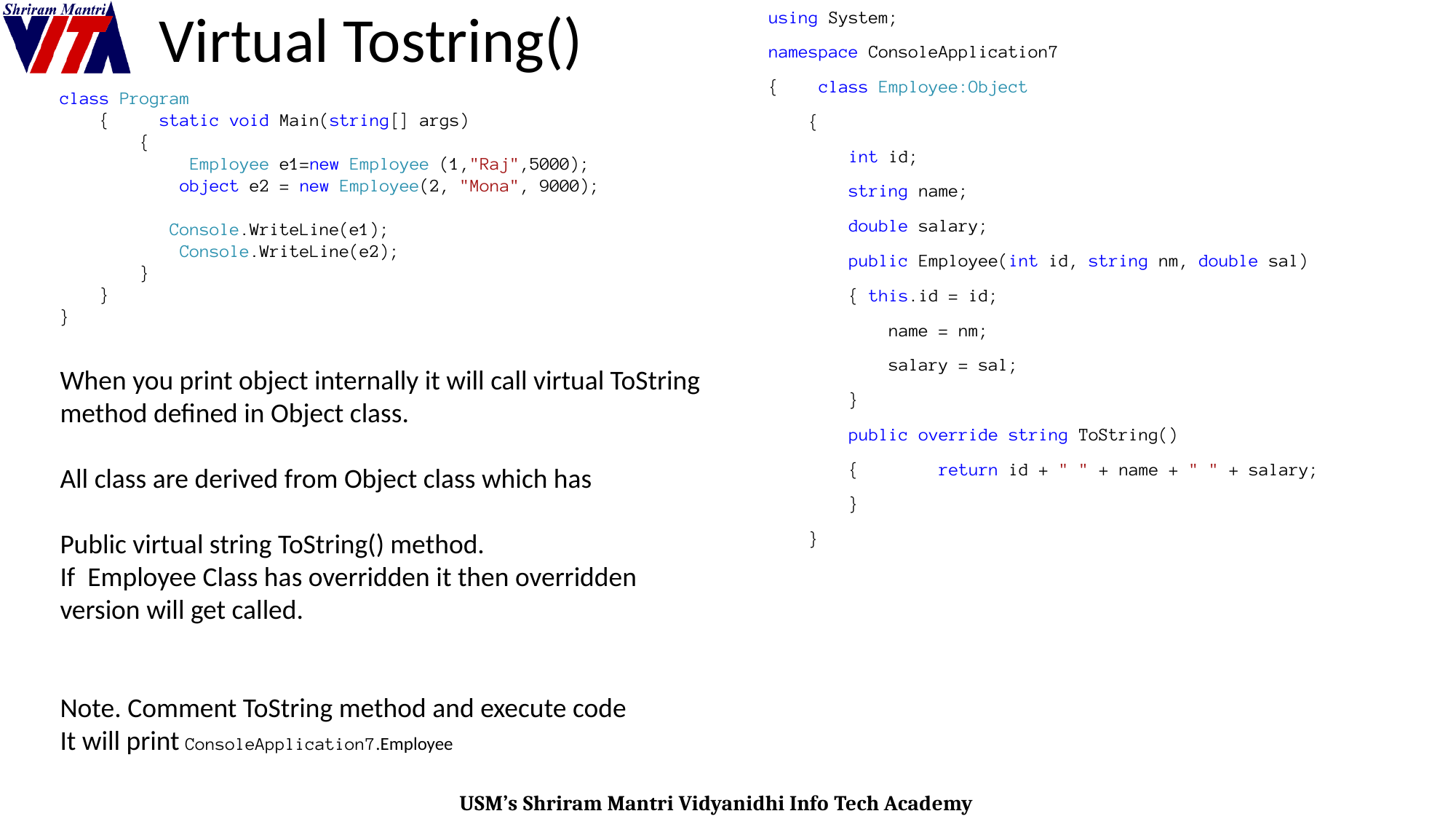

# Virtual Tostring()
using System;
namespace ConsoleApplication7
{    class Employee:Object
    {
        int id;
        string name;
        double salary;
        public Employee(int id, string nm, double sal)
        { this.id = id;
            name = nm;
            salary = sal;
        }
        public override string ToString()
        {        return id + " " + name + " " + salary;
        }
    }

class Program
    {     static void Main(string[] args)
        {
             Employee e1=new Employee (1,"Raj",5000);
            object e2 = new Employee(2, "Mona", 9000);

           Console.WriteLine(e1);
            Console.WriteLine(e2);
        }
    }
}

When you print object internally it will call virtual ToString method defined in Object class.

All class are derived from Object class which has

Public virtual string ToString() method.
If  Employee Class has overridden it then overridden version will get called.

Note. Comment ToString method and execute code
It will print ConsoleApplication7.Employee